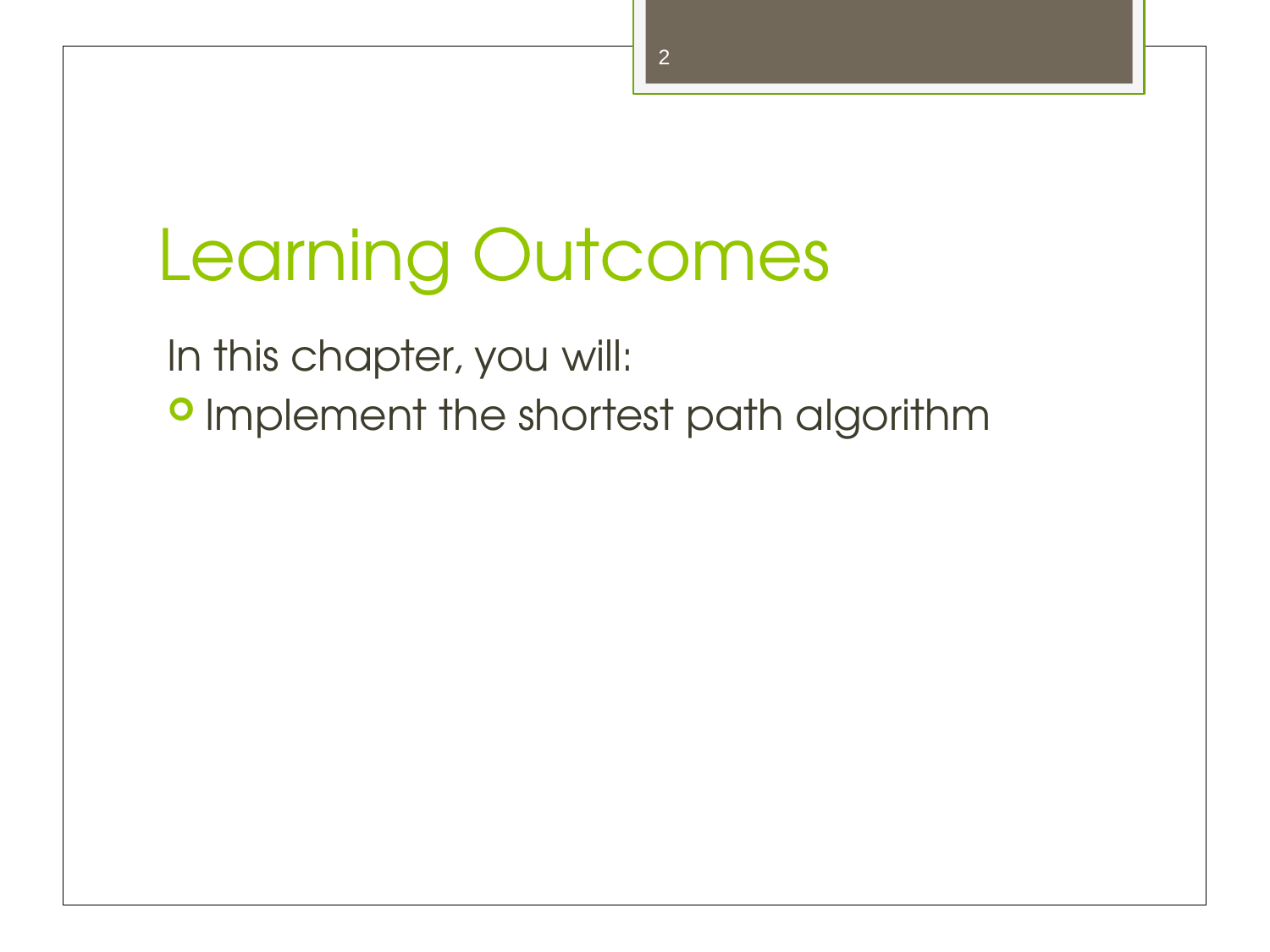

2
# Learning Outcomes
In this chapter, you will:
Implement the shortest path algorithm